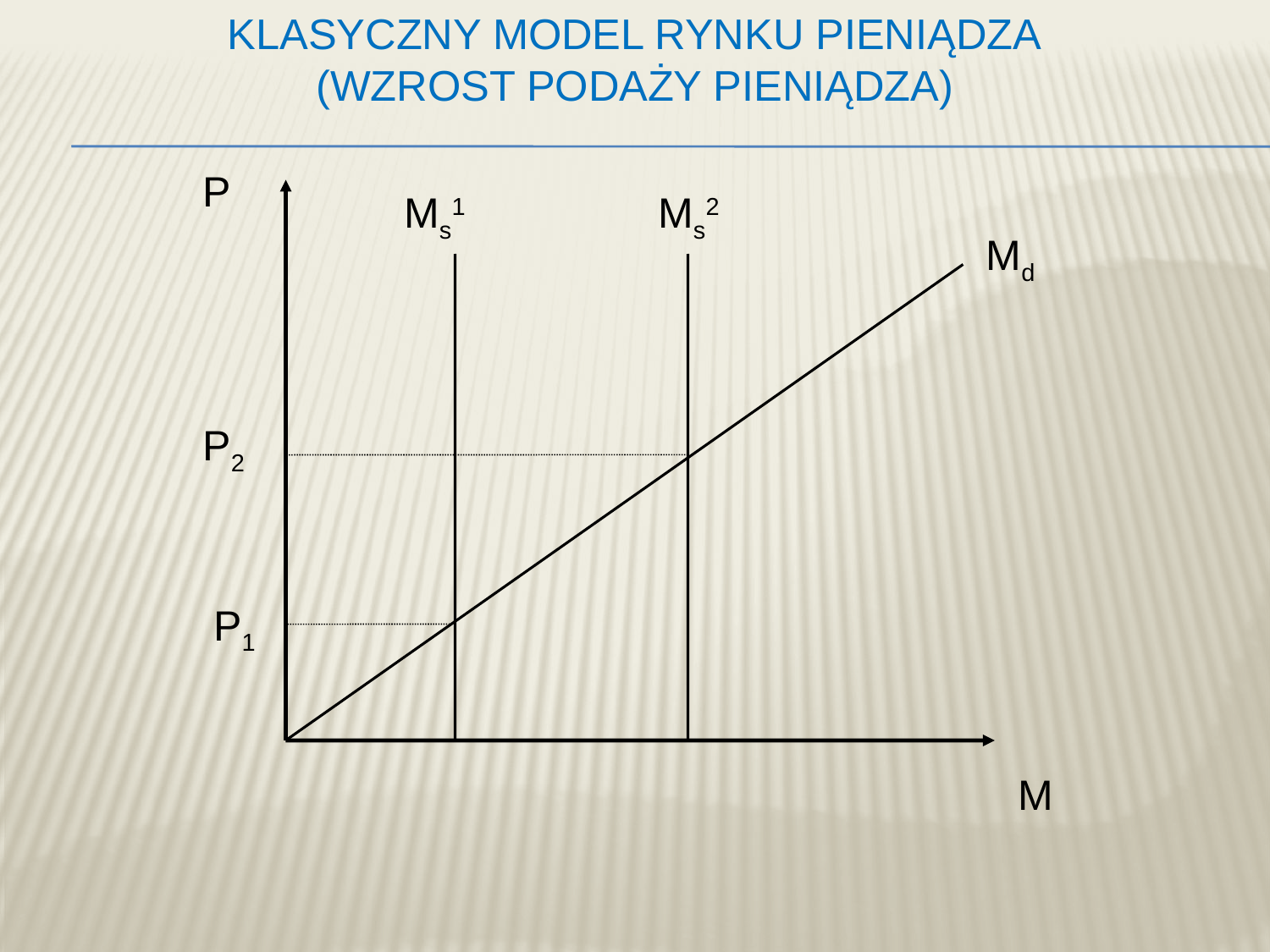

# Klasyczny model rynku pieniądza (wzrost podaży pieniądza)
P

Ms1
Ms2
Md

P2

P1

M